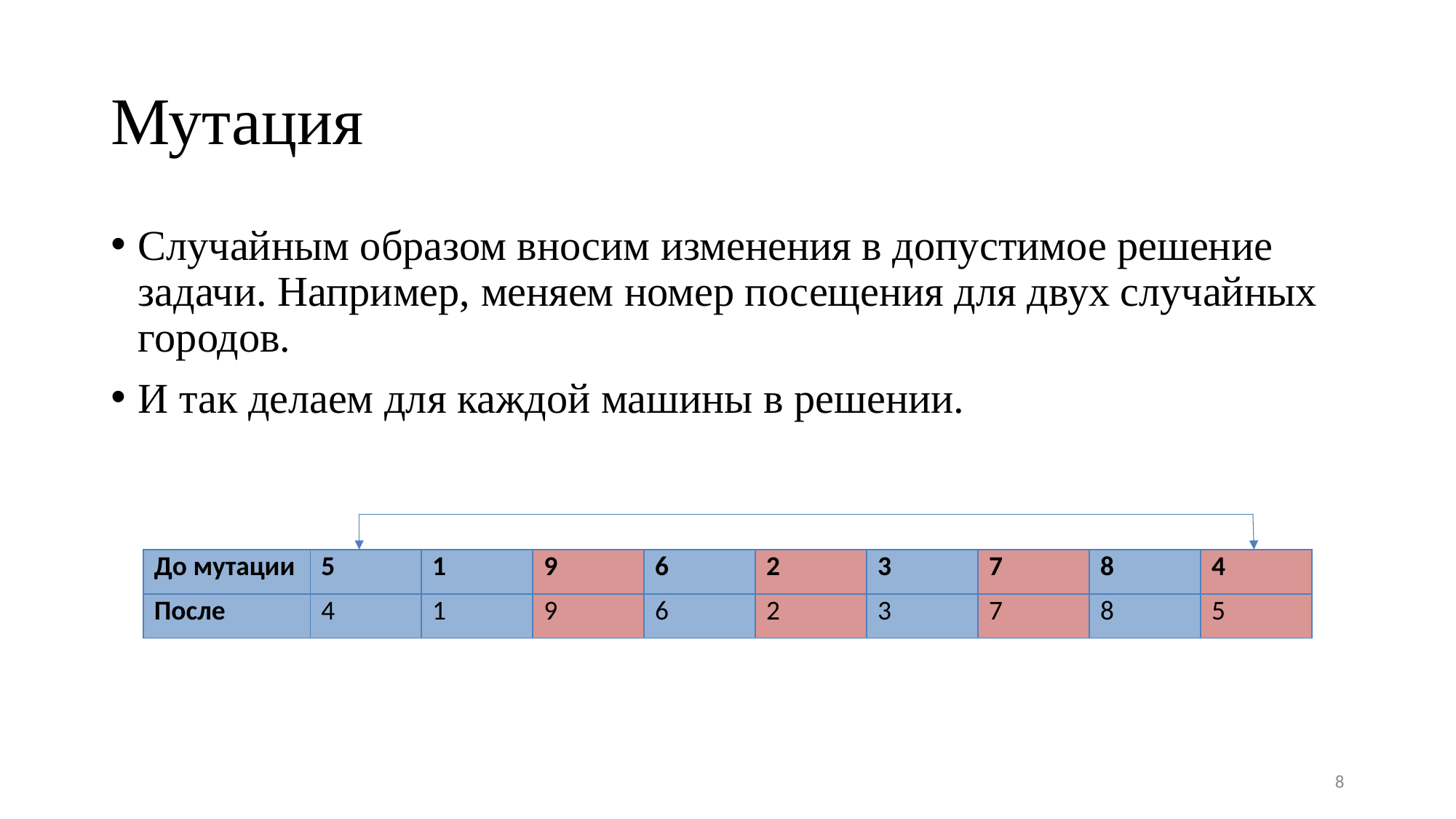

# Мутация
Случайным образом вносим изменения в допустимое решение задачи. Например, меняем номер посещения для двух случайных городов.
И так делаем для каждой машины в решении.
| До мутации | 5 | 1 | 9 | 6 | 2 | 3 | 7 | 8 | 4 |
| --- | --- | --- | --- | --- | --- | --- | --- | --- | --- |
| После | 4 | 1 | 9 | 6 | 2 | 3 | 7 | 8 | 5 |
8